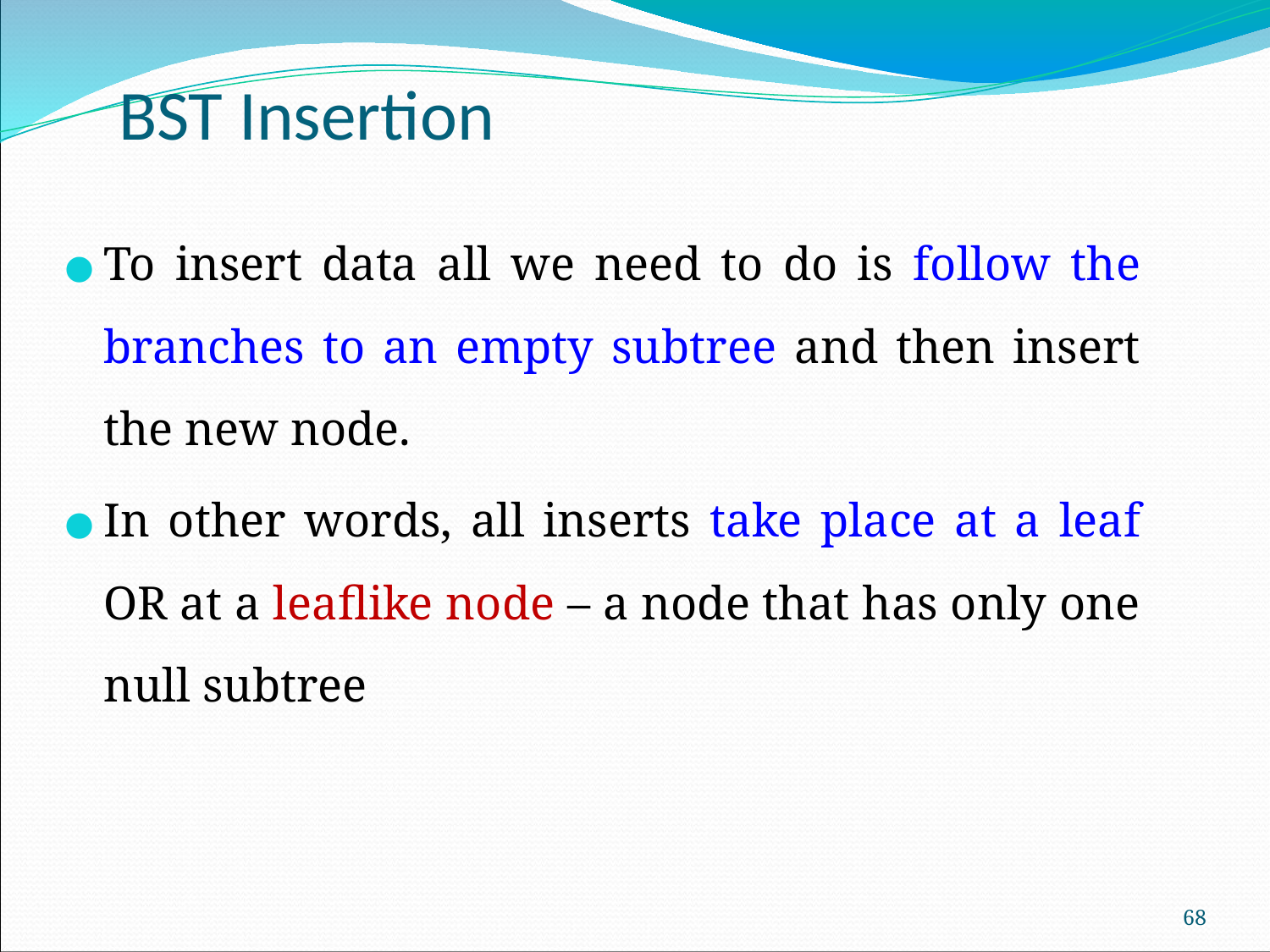

# BST Insertion
To insert data all we need to do is follow the branches to an empty subtree and then insert the new node.
In other words, all inserts take place at a leaf OR at a leaflike node – a node that has only one null subtree
68